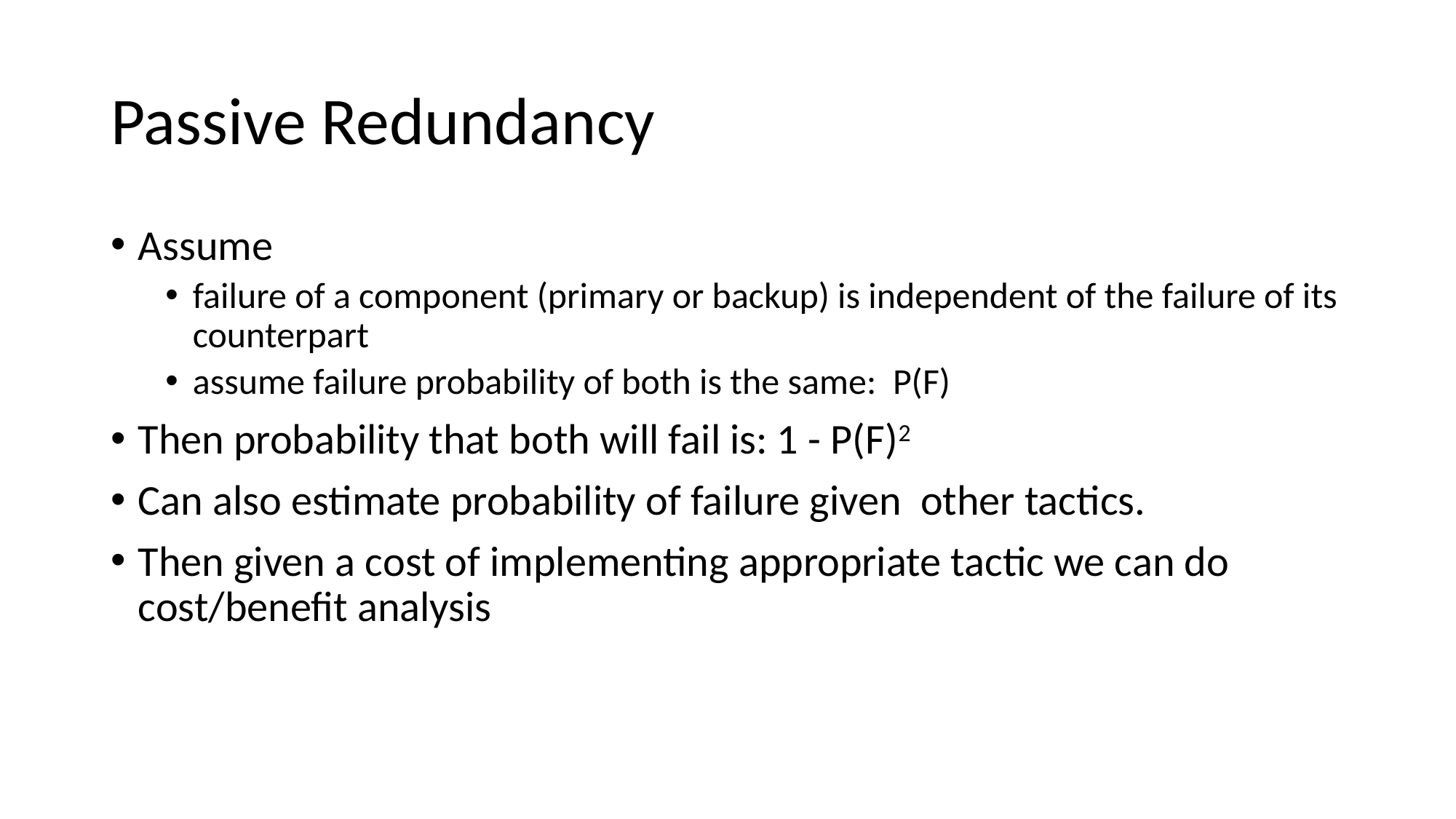

# Passive Redundancy
Assume
failure of a component (primary or backup) is independent of the failure of its counterpart
assume failure probability of both is the same:  P(F)
Then probability that both will fail is: 1 - P(F)2
Can also estimate probability of failure given  other tactics.
Then given a cost of implementing appropriate tactic we can do cost/benefit analysis